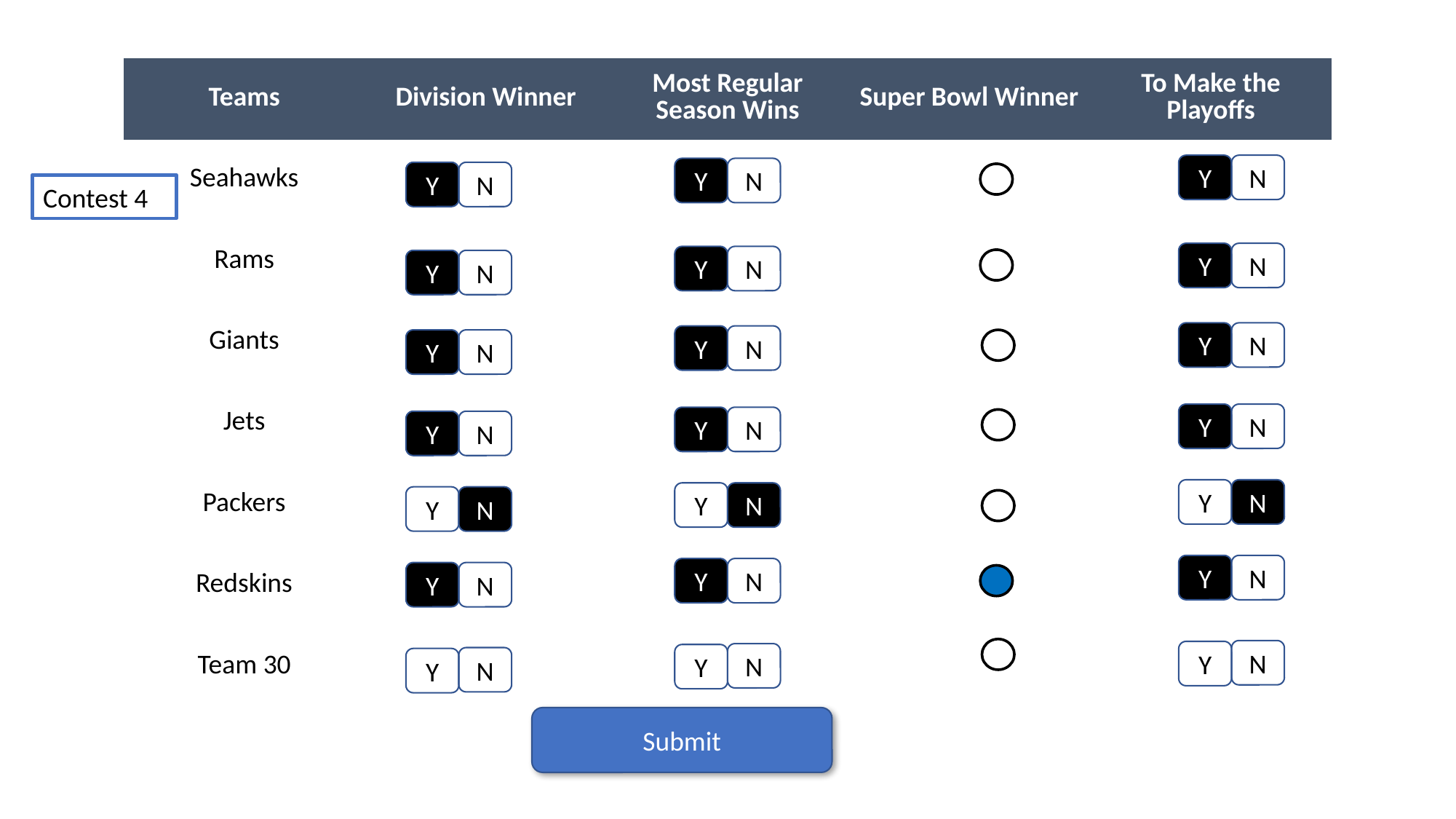

| Teams | Division Winner | Most Regular Season Wins | Super Bowl Winner | To Make the Playoffs |
| --- | --- | --- | --- | --- |
| Seahawks |  |  |  |  |
| Rams |  |  |  |  |
| Giants |  |  |  |  |
| Jets |  |  |  |  |
| Packers |  |  |  |  |
| Redskins |  |  |  |  |
| Team 30 |  |  |  |  |
Y
N
Y
N
Y
N

Contest 4
Y
N
Y
N

Y
N
Y
N
Y
N
Y
N

Y
N
Y
N

Y
N
Y
N
Y
N
Y
N

Y
N
Y
N
Y
N

N
Y
N
Y
N
Y
Submit